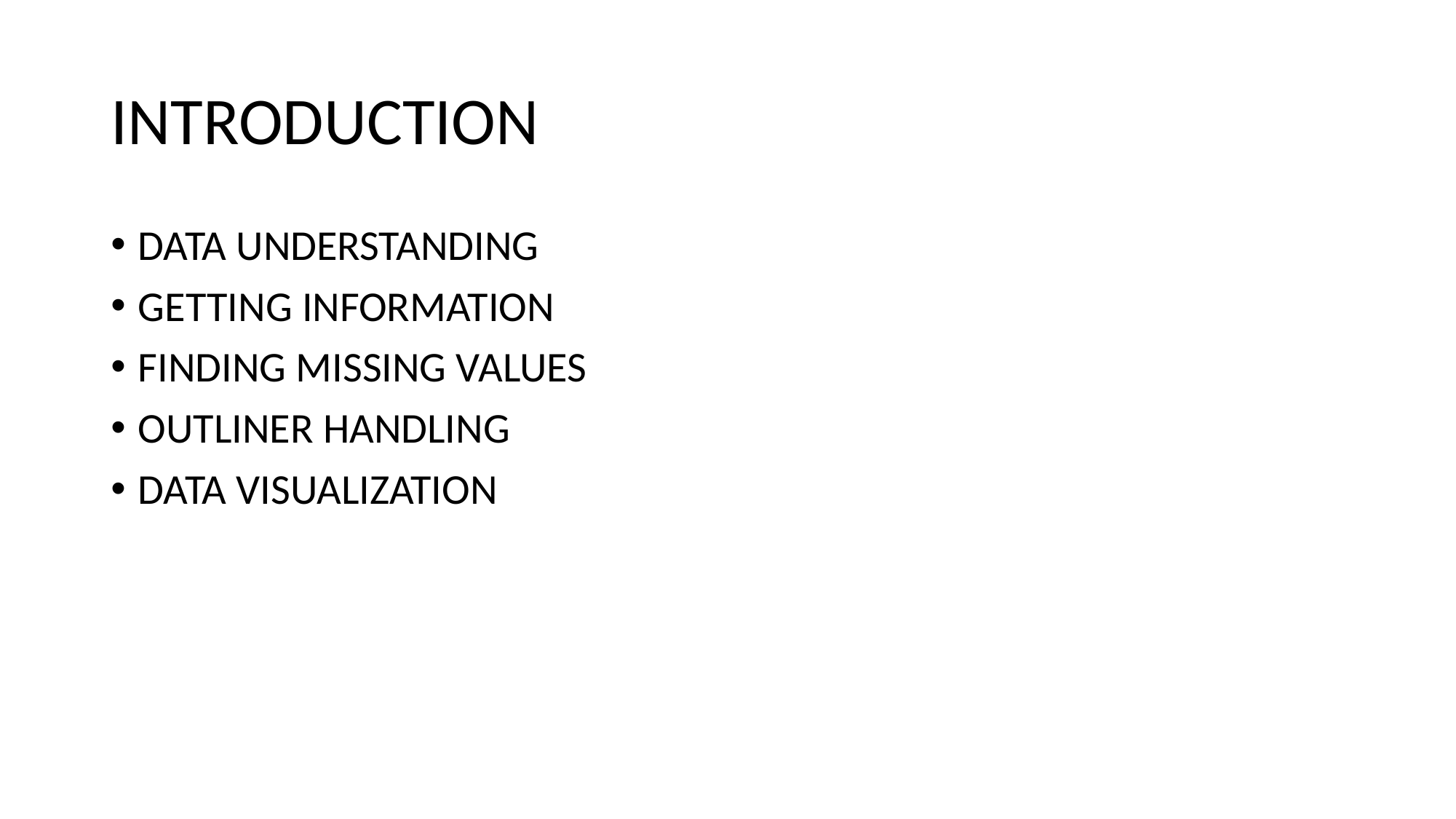

# INTRODUCTION
DATA UNDERSTANDING
GETTING INFORMATION
FINDING MISSING VALUES
OUTLINER HANDLING
DATA VISUALIZATION